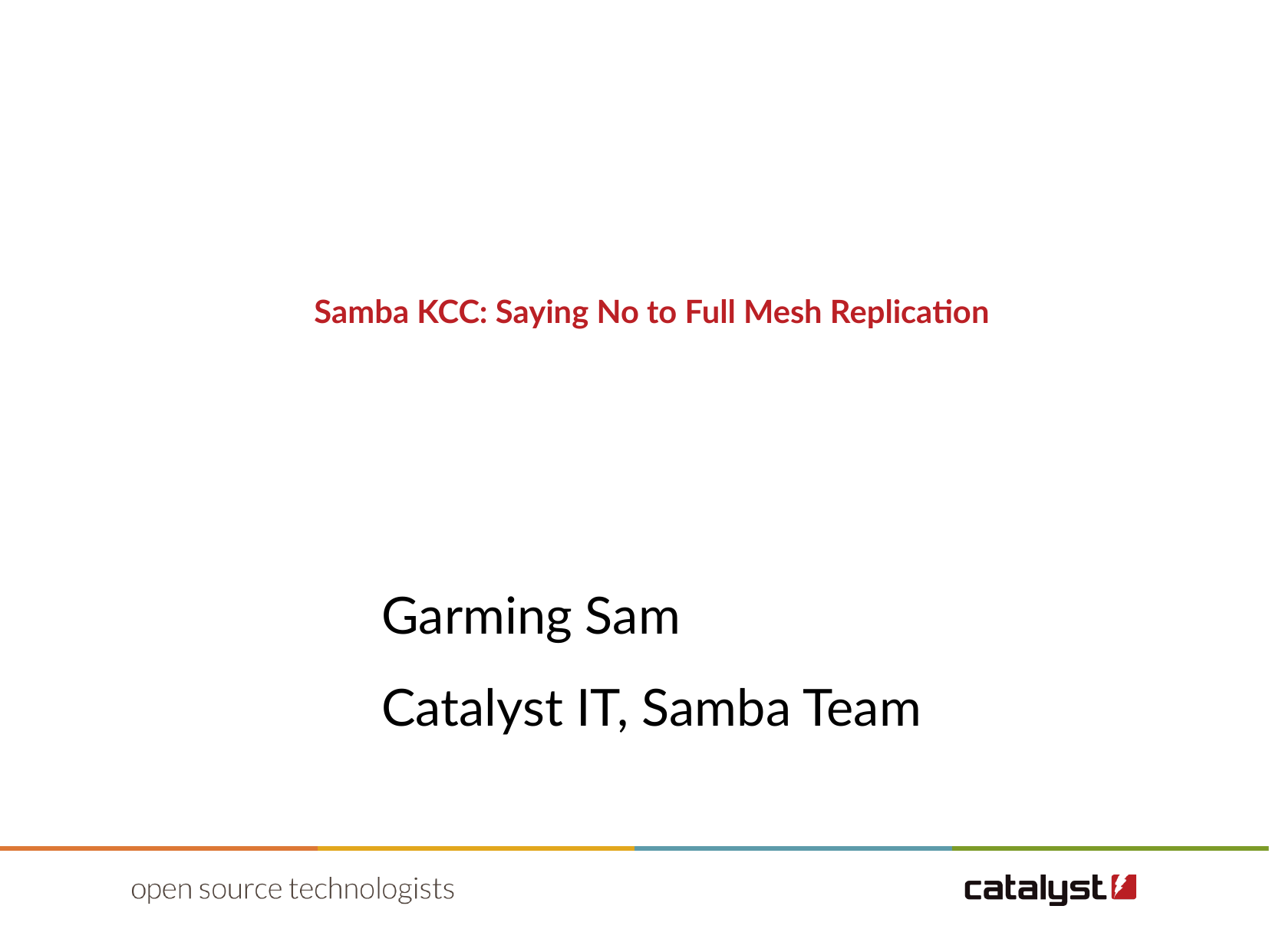

Samba KCC: Saying No to Full Mesh Replication
Garming Sam
Catalyst IT, Samba Team